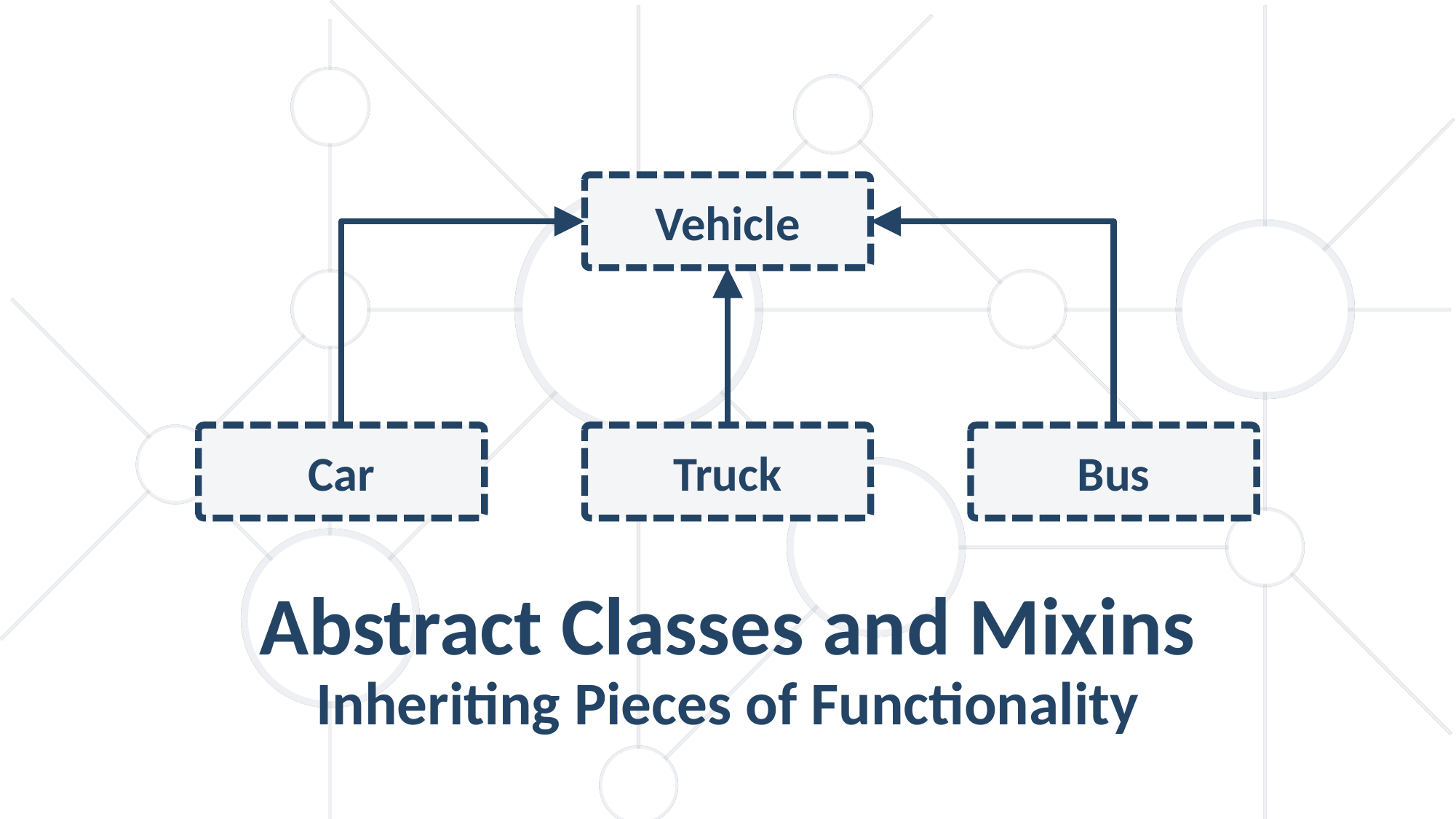

Vehicle
Car
Truck
Bus
Abstract Classes and Mixins
Inheriting Pieces of Functionality